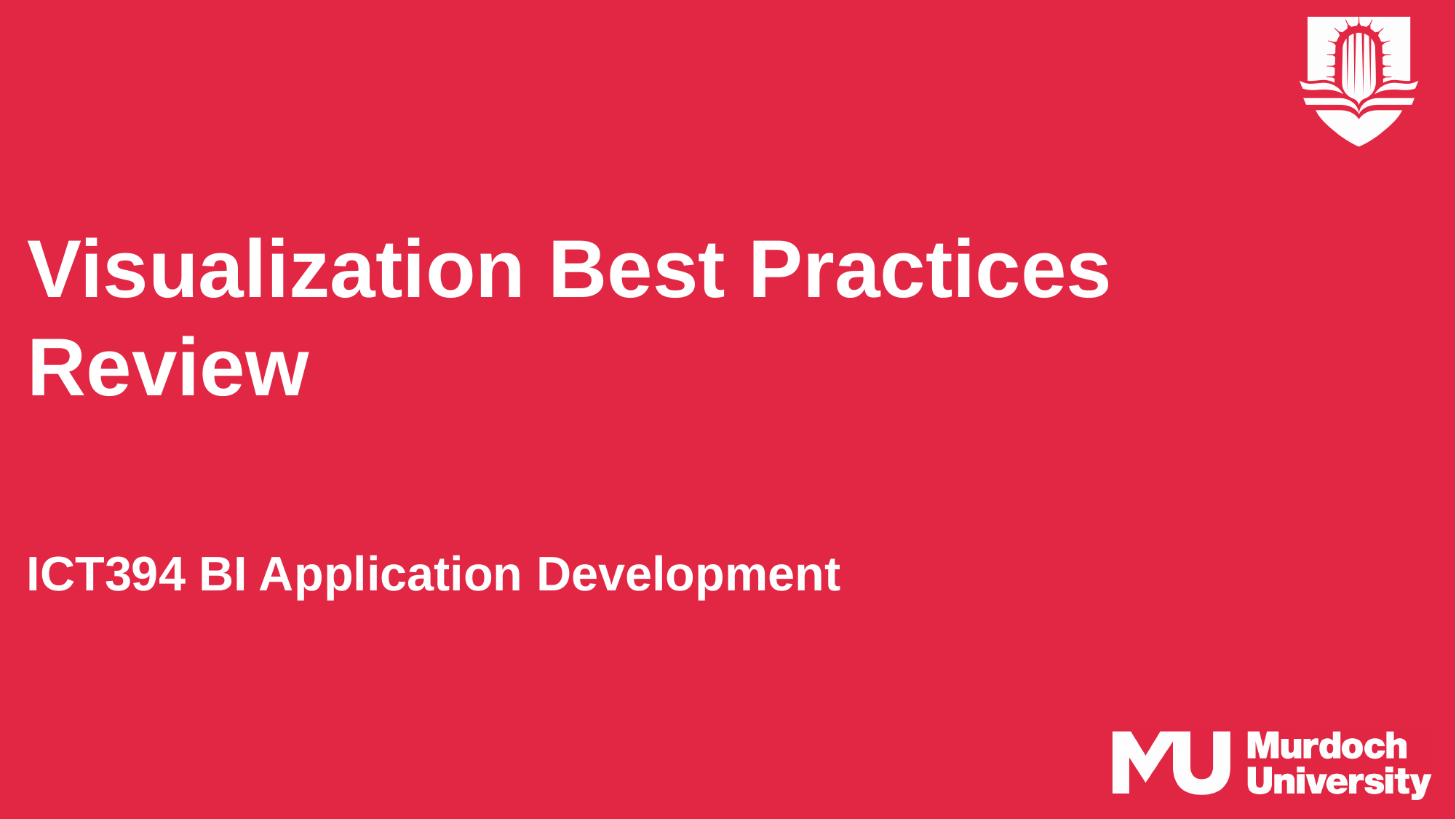

# Visualization Best Practices  Review
ICT394 BI Application Development